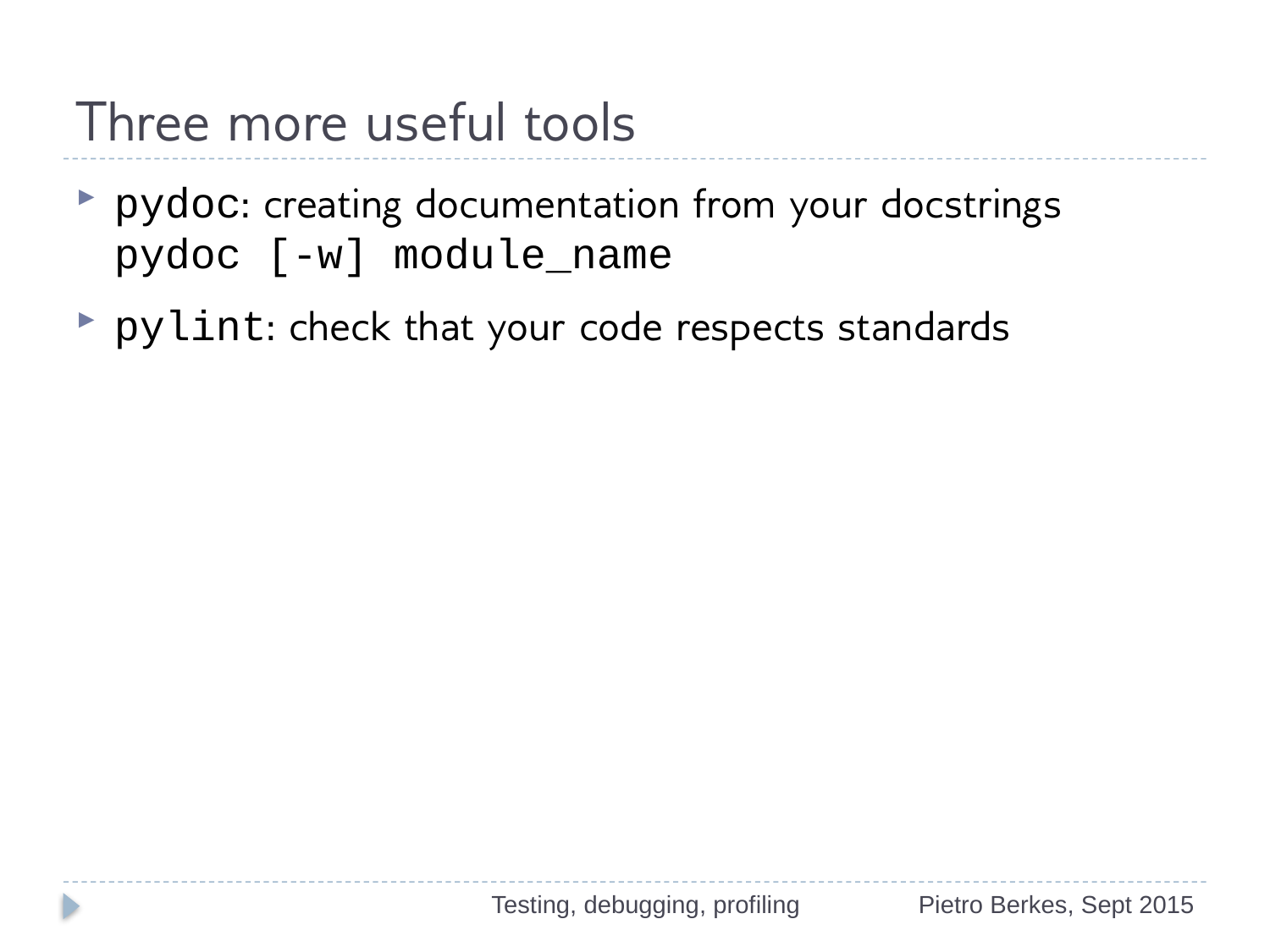

# Three more useful tools
pydoc: creating documentation from your docstrings
pydoc [-w] module_name
pylint: check that your code respects standards
Testing, debugging, profiling
Pietro Berkes, Sept 2015